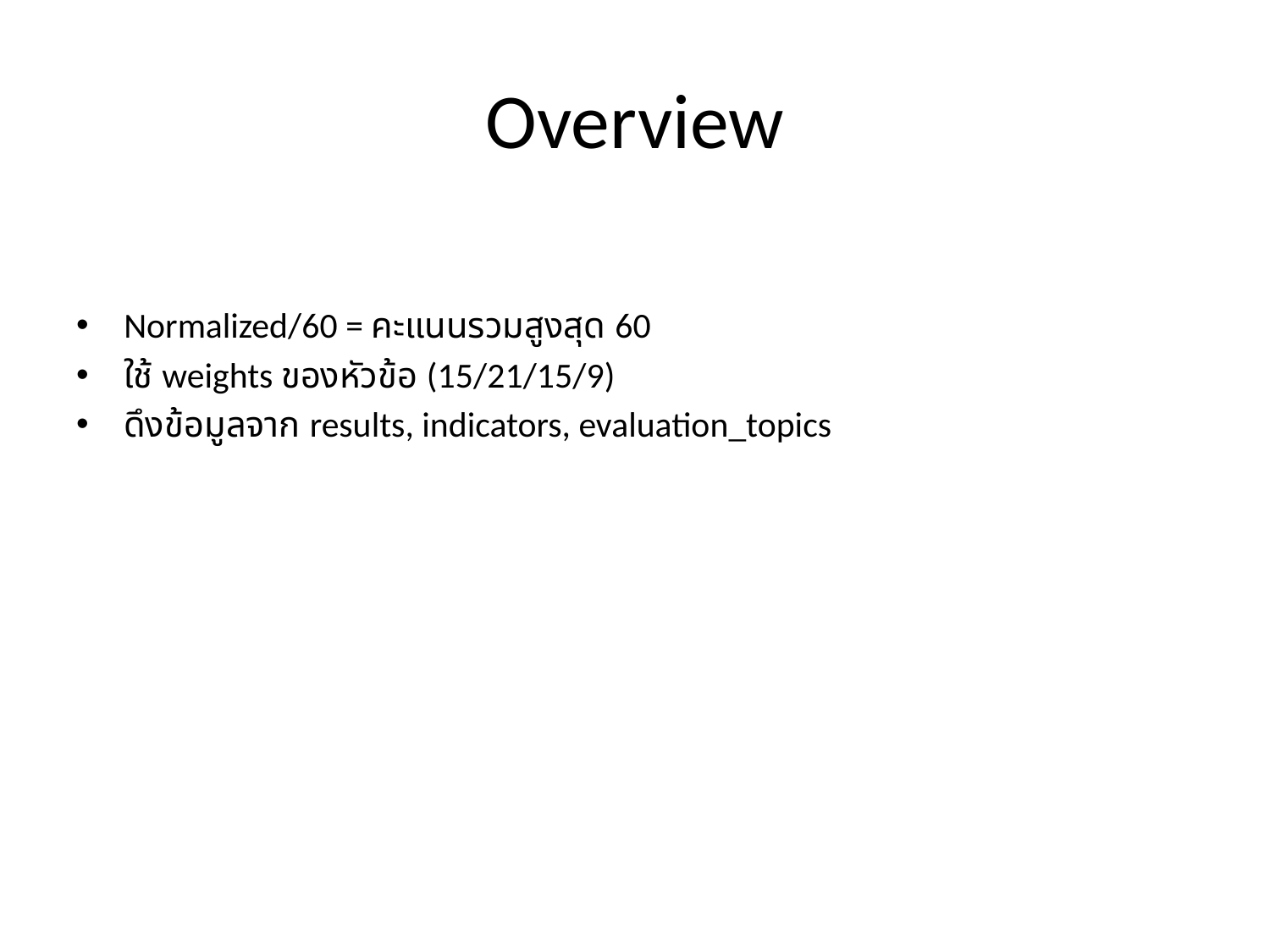

# Overview

Normalized/60 = คะแนนรวมสูงสุด 60
ใช้ weights ของหัวข้อ (15/21/15/9)
ดึงข้อมูลจาก results, indicators, evaluation_topics